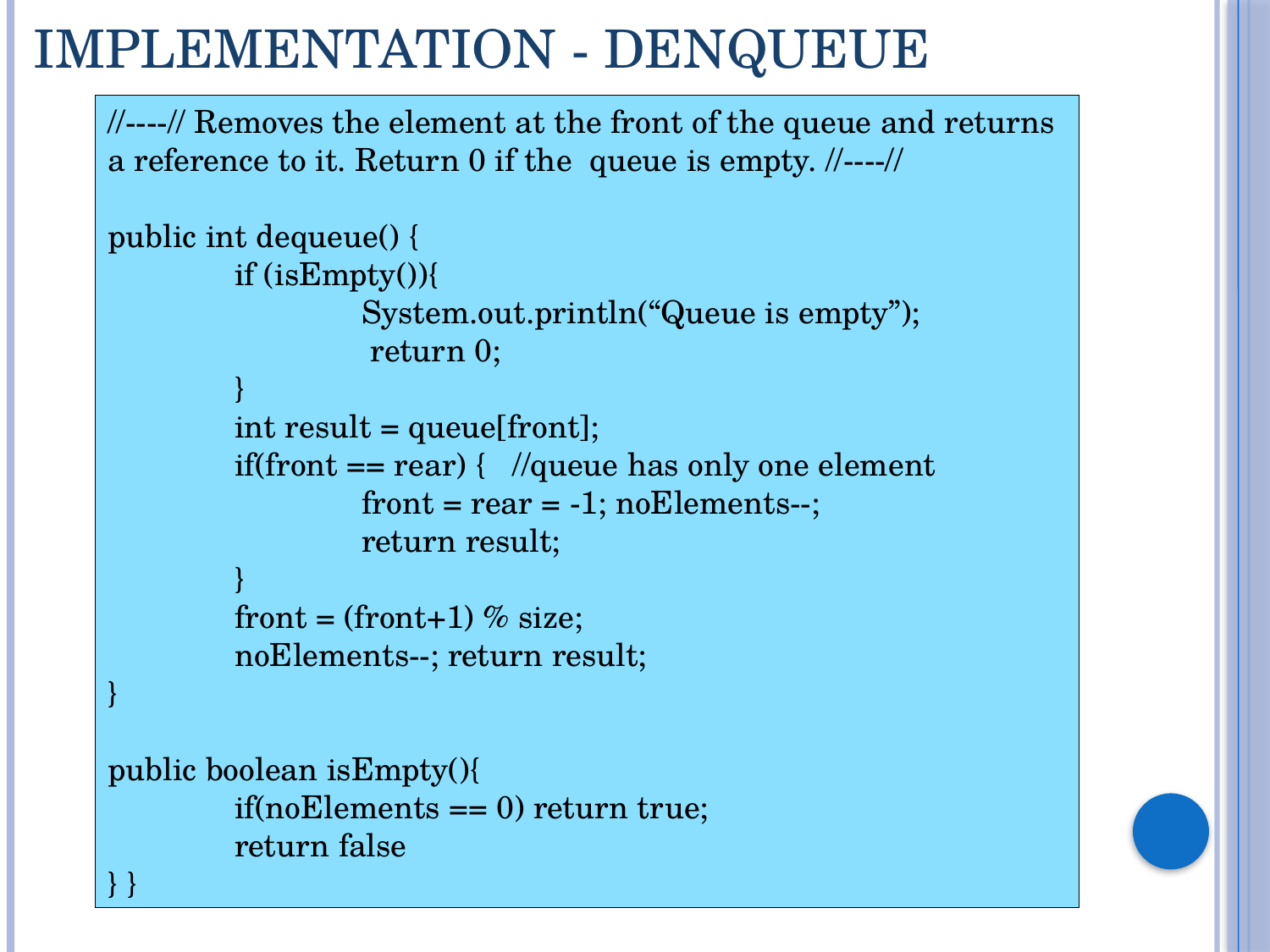

# Implementation - Denqueue
//----// Removes the element at the front of the queue and returns a reference to it. Return 0 if the  queue is empty. //----//

public int dequeue() {
	if (isEmpty()){
		System.out.println(“Queue is empty”);
		 return 0;
	}
	int result = queue[front];
	if(front == rear) {   //queue has only one element
		front = rear = -1; noElements--;
		return result;
	}
	front = (front+1) % size;
	noElements--; return result;
}

public boolean isEmpty(){
	if(noElements == 0) return true;
	return false
} }